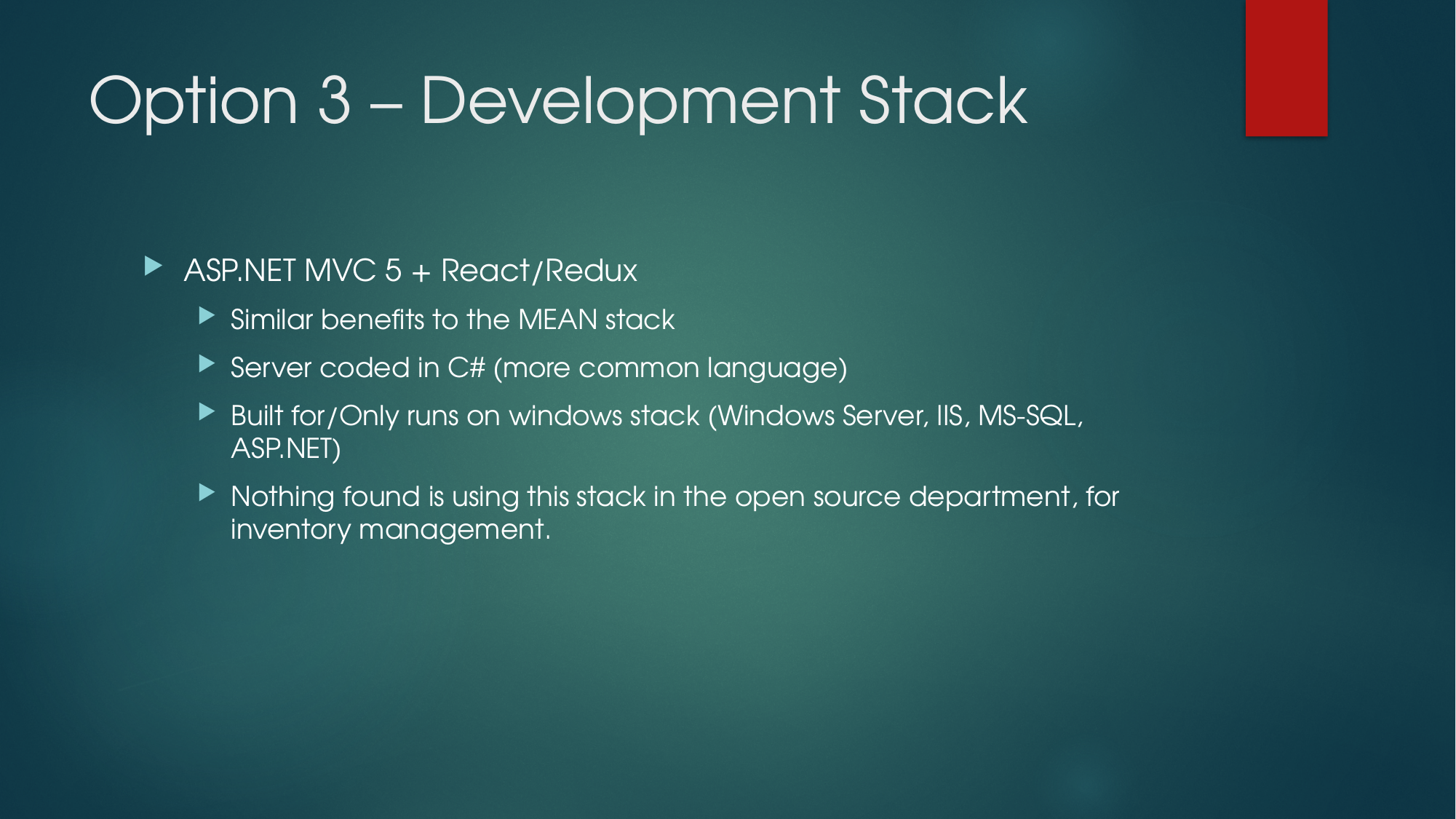

# Option 3 – Development Stack
ASP.NET MVC 5 + React/Redux
Similar benefits to the MEAN stack
Server coded in C# (more common language)
Built for/Only runs on windows stack (Windows Server, IIS, MS-SQL, ASP.NET)
Nothing found is using this stack in the open source department, for inventory management.